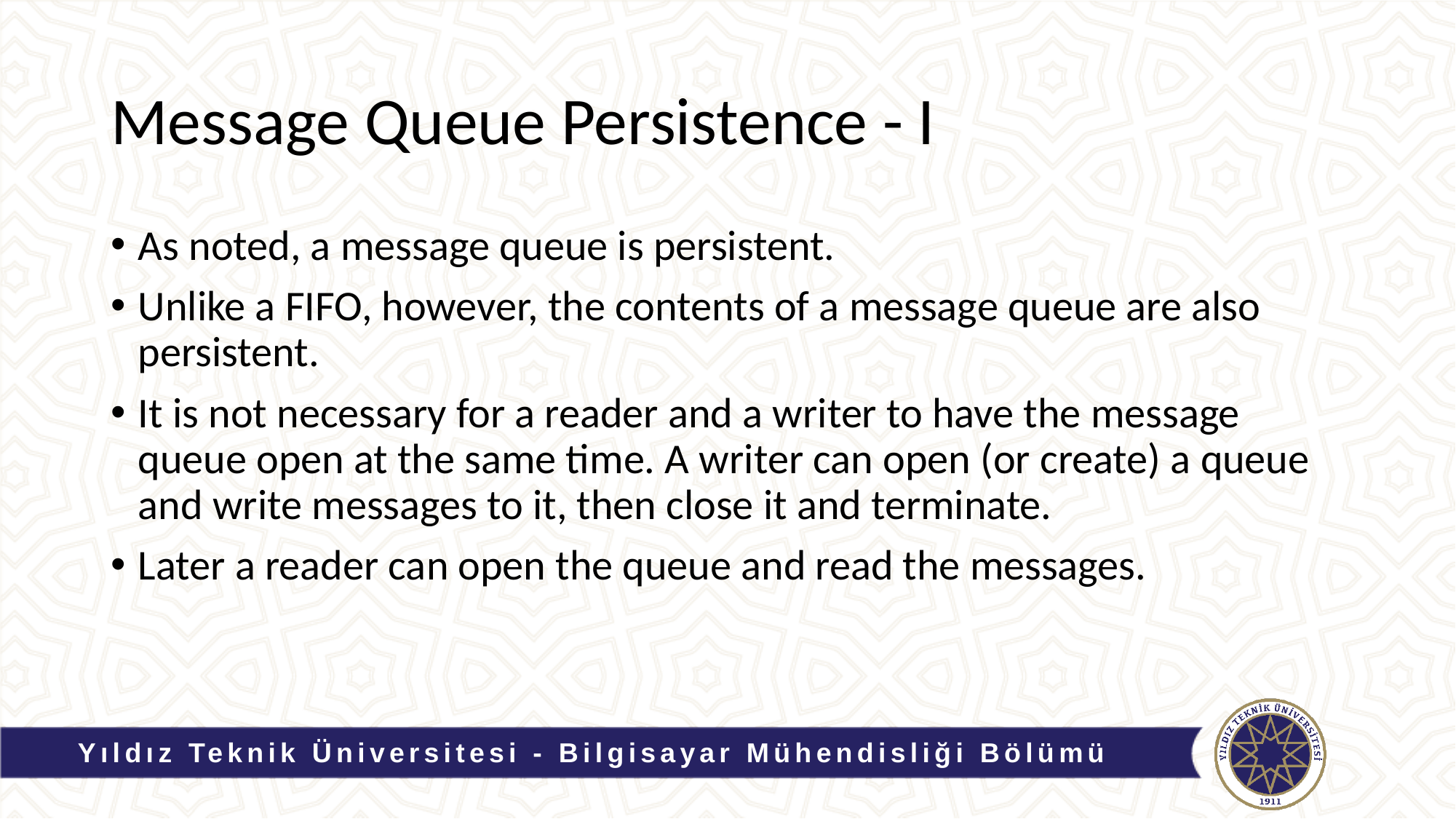

# Message Queue Persistence - I
As noted, a message queue is persistent.
Unlike a FIFO, however, the contents of a message queue are also persistent.
It is not necessary for a reader and a writer to have the message queue open at the same time. A writer can open (or create) a queue and write messages to it, then close it and terminate.
Later a reader can open the queue and read the messages.
Yıldız Teknik Üniversitesi - Bilgisayar Mühendisliği Bölümü